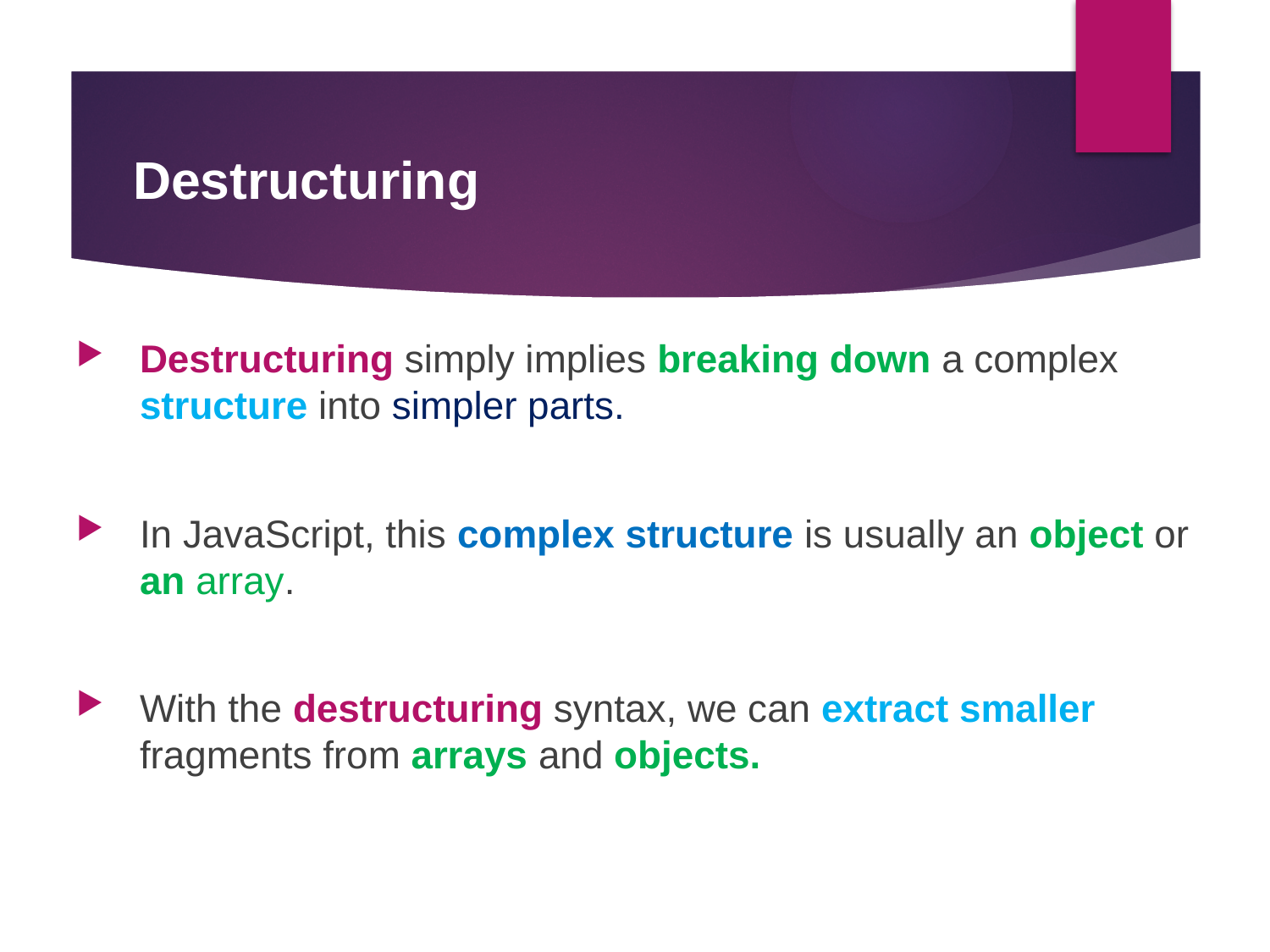

# Destructuring
Destructuring simply implies breaking down a complex structure into simpler parts.

In JavaScript, this complex structure is usually an object or an array.

With the destructuring syntax, we can extract smaller fragments from arrays and objects.